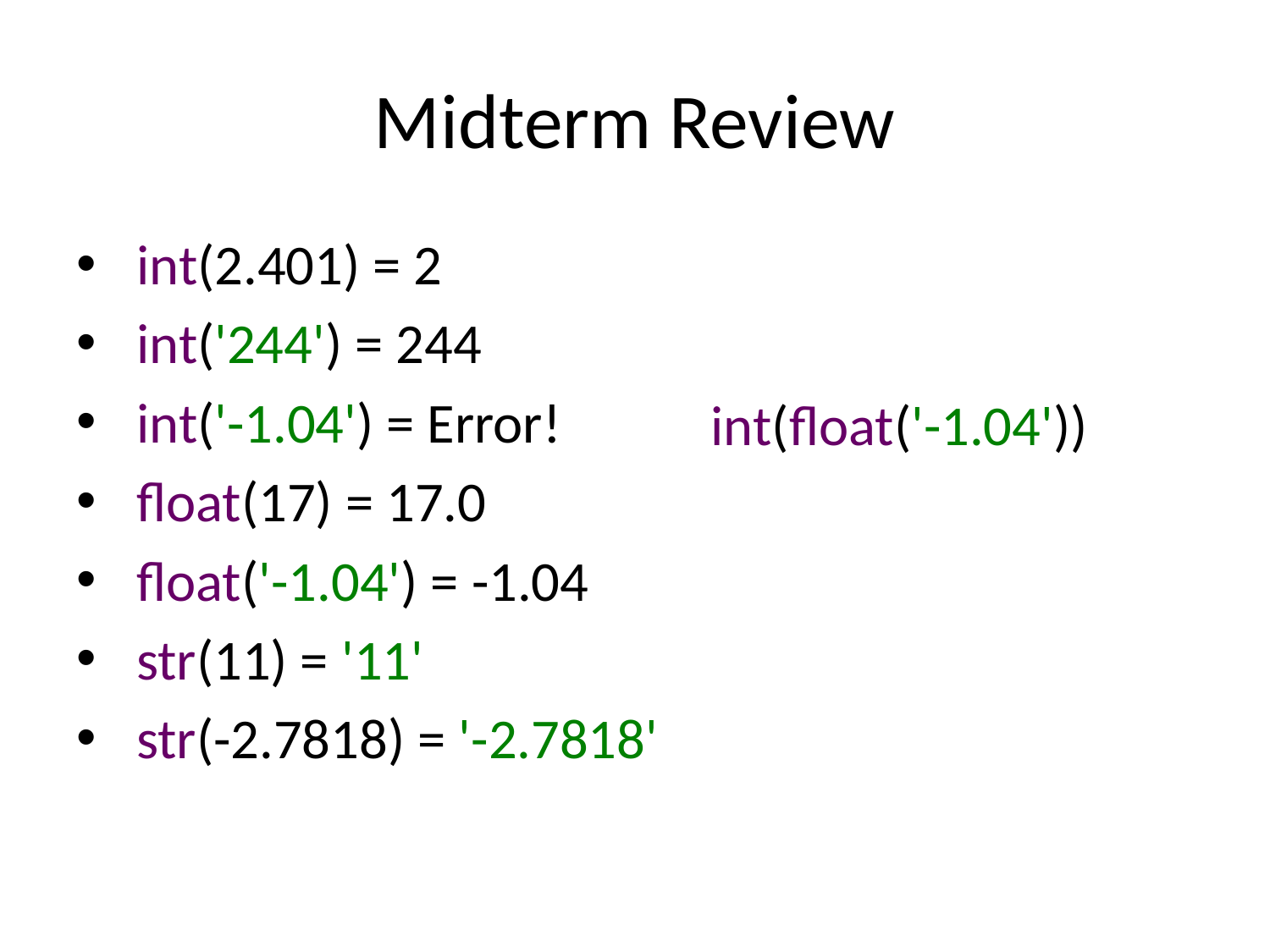

# Midterm Review
 int(2.401) = 2
 int('244') = 244
 int('-1.04') = Error!
 float(17) = 17.0
 float('-1.04') = -1.04
 str(11) = '11'
 str(-2.7818) = '-2.7818'
int(float('-1.04'))